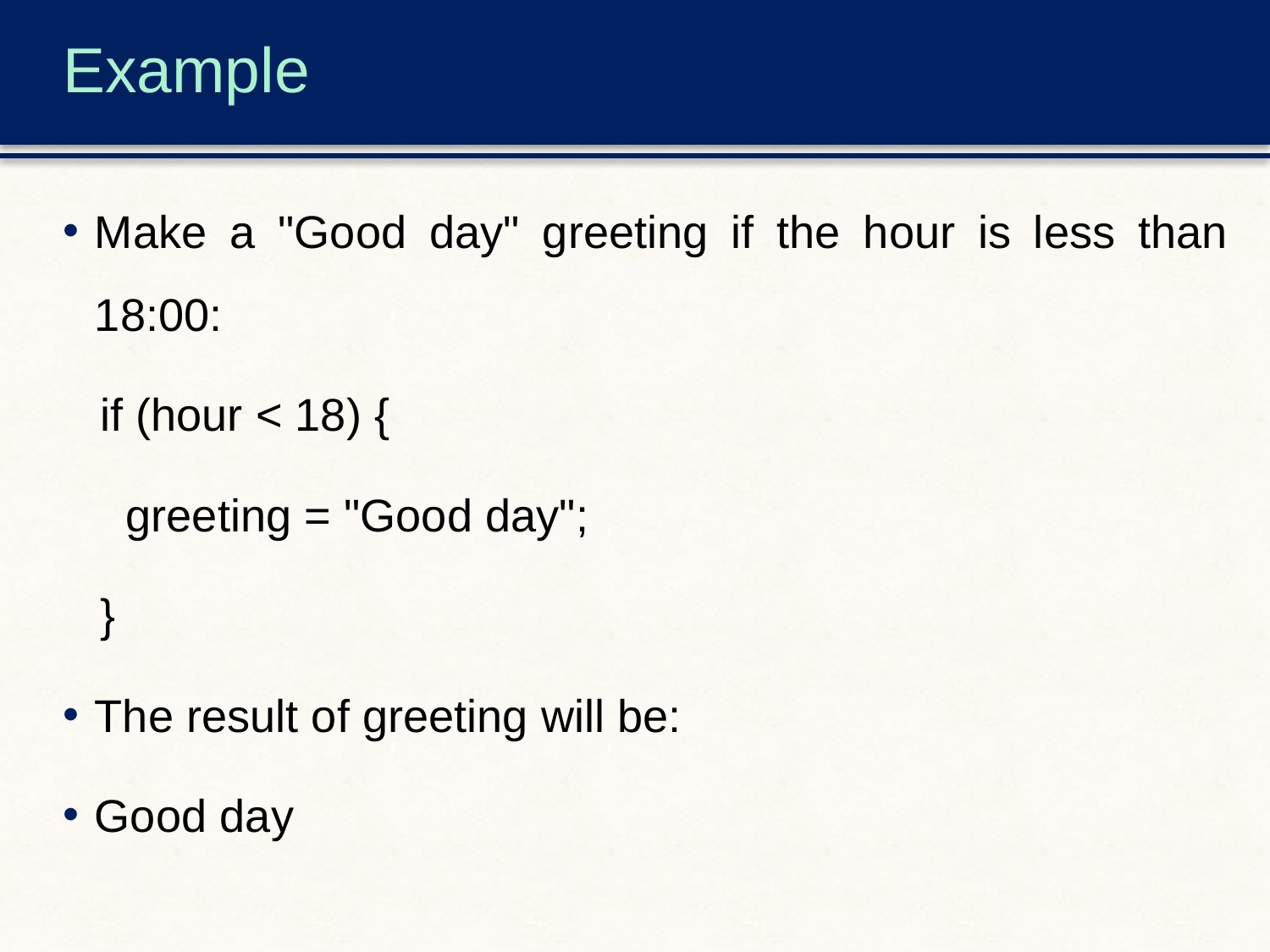

# Example
Make a "Good day" greeting if the hour is less than 18:00:
if (hour < 18) {
  greeting = "Good day";
}
The result of greeting will be:
Good day